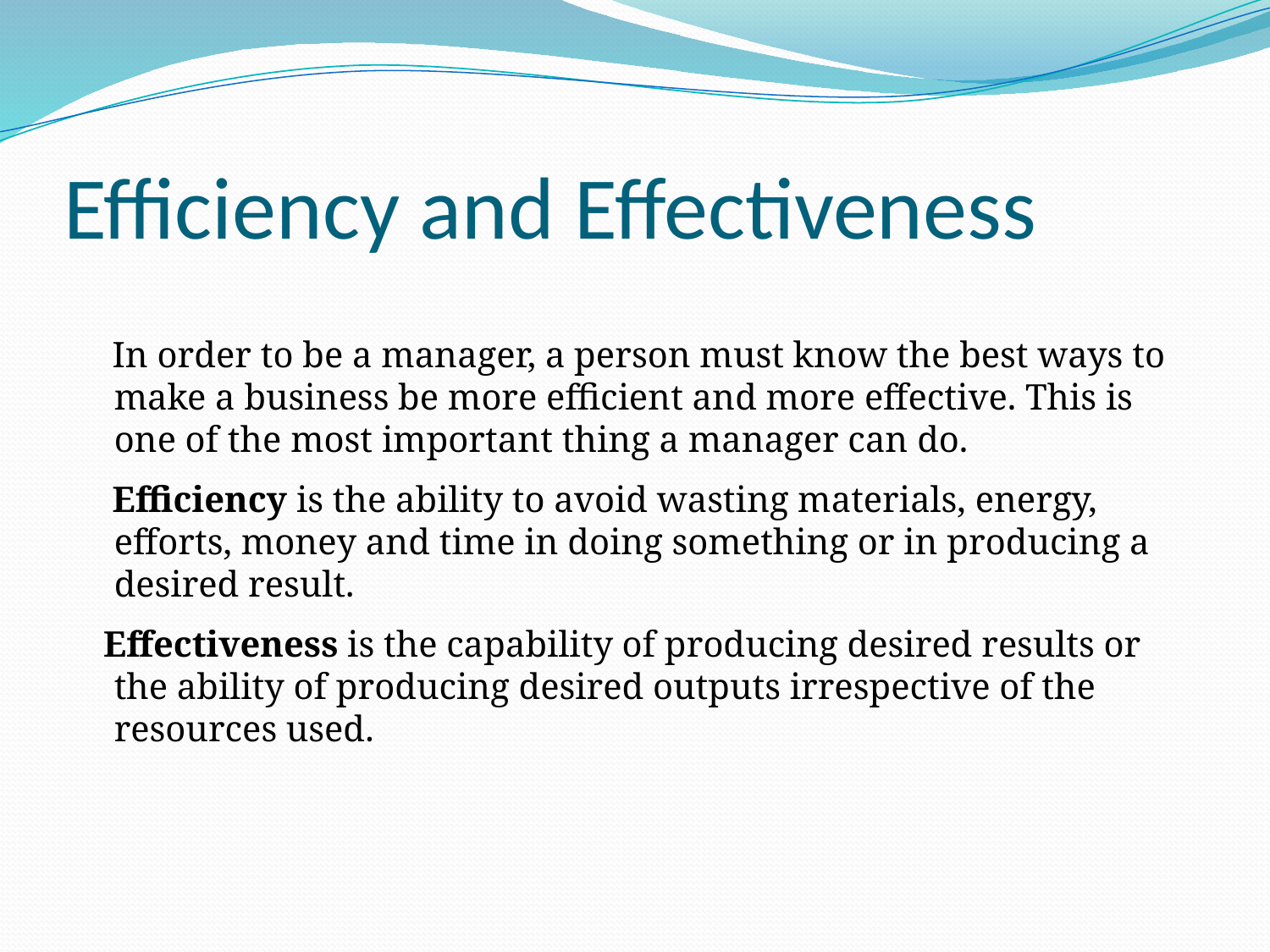

# Efficiency and Effectiveness
    In order to be a manager, a person must know the best ways to make a business be more efficient and more effective. This is one of the most important thing a manager can do.
    Efficiency is the ability to avoid wasting materials, energy, efforts, money and time in doing something or in producing a desired result.
   Effectiveness is the capability of producing desired results or the ability of producing desired outputs irrespective of the resources used.